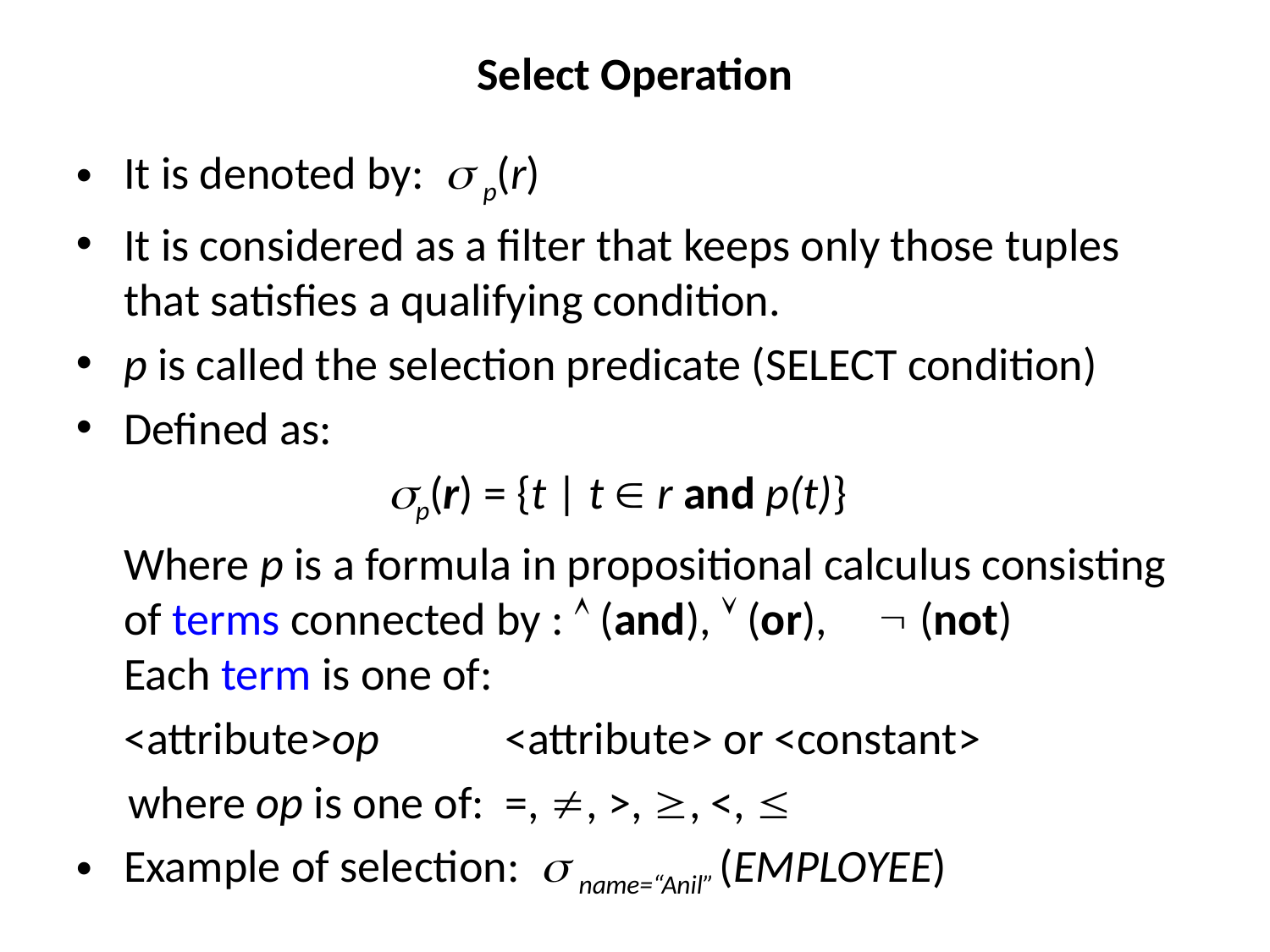

# Select Operation
It is denoted by:  σ p(r)
It is considered as a filter that keeps only those tuples that satisfies a qualifying condition.
p is called the selection predicate (SELECT condition)
Defined as:
			 σp(r) = {t | t ∈ r and p(t)}
	Where p is a formula in propositional calculus consisting of terms connected by : ∧ (and), ∨ (or),     ¬ (not)
Each term is one of:
	<attribute>op 	<attribute> or <constant>
     where op is one of:  =, ≠, >, ≥, <, ≤
Example of selection:  σ name=“Anil” (EMPLOYEE)